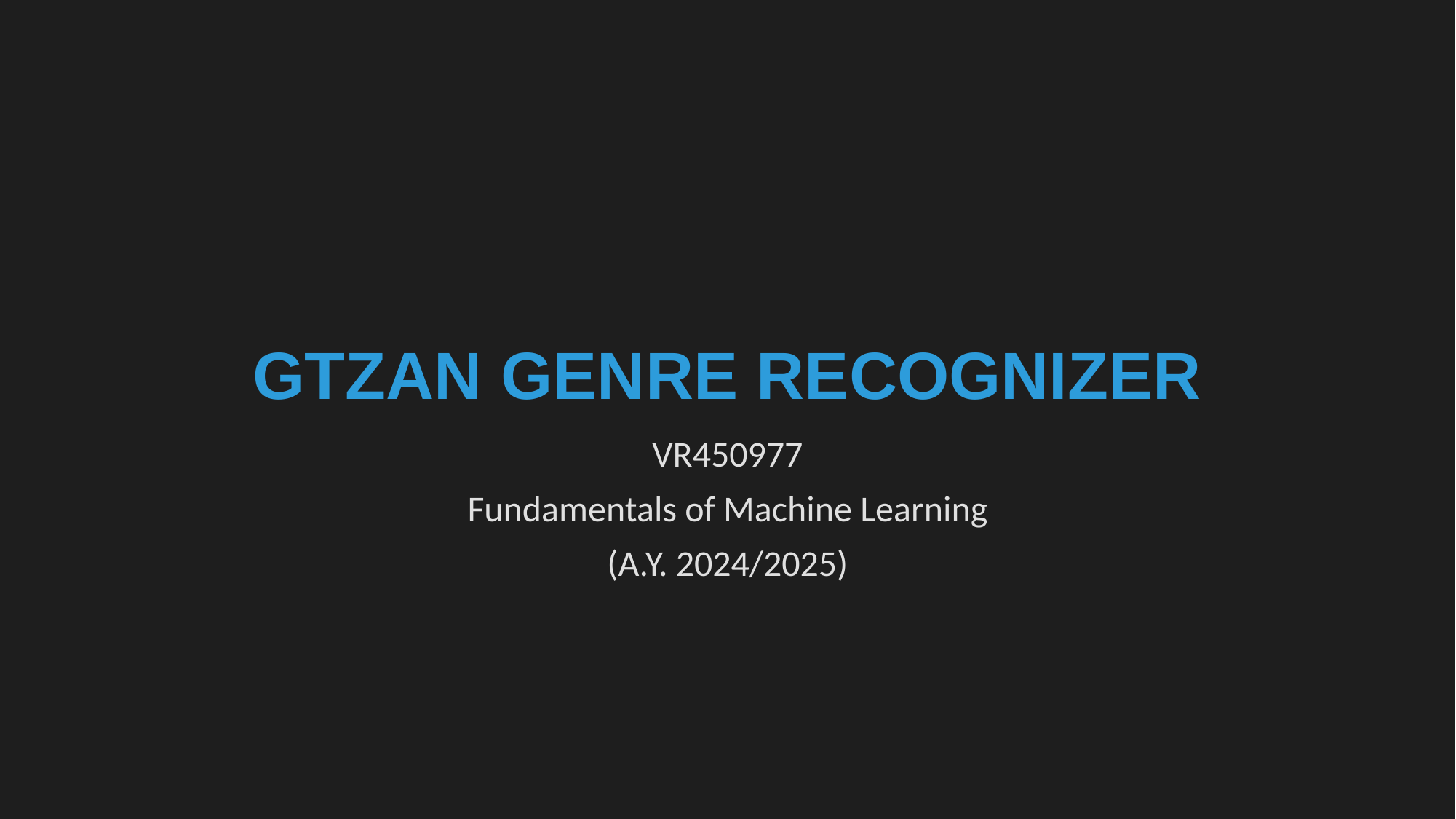

# GTZAN Genre Recognizer
VR450977
Fundamentals of Machine Learning
(A.Y. 2024/2025)